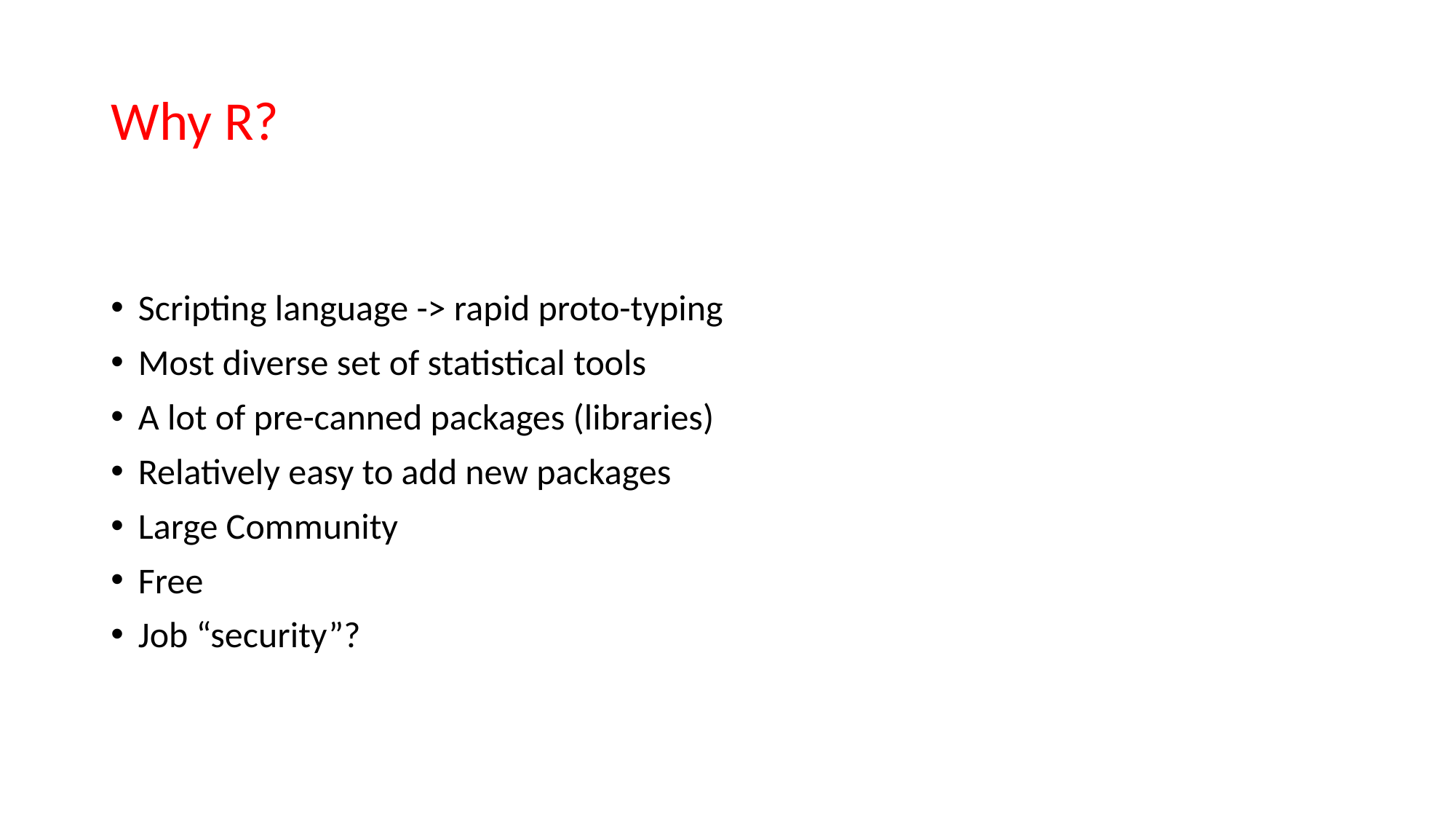

# Why R?

Scripting language -> rapid proto-typing
Most diverse set of statistical tools
A lot of pre-canned packages (libraries)
Relatively easy to add new packages
Large Community
Free
Job “security”?